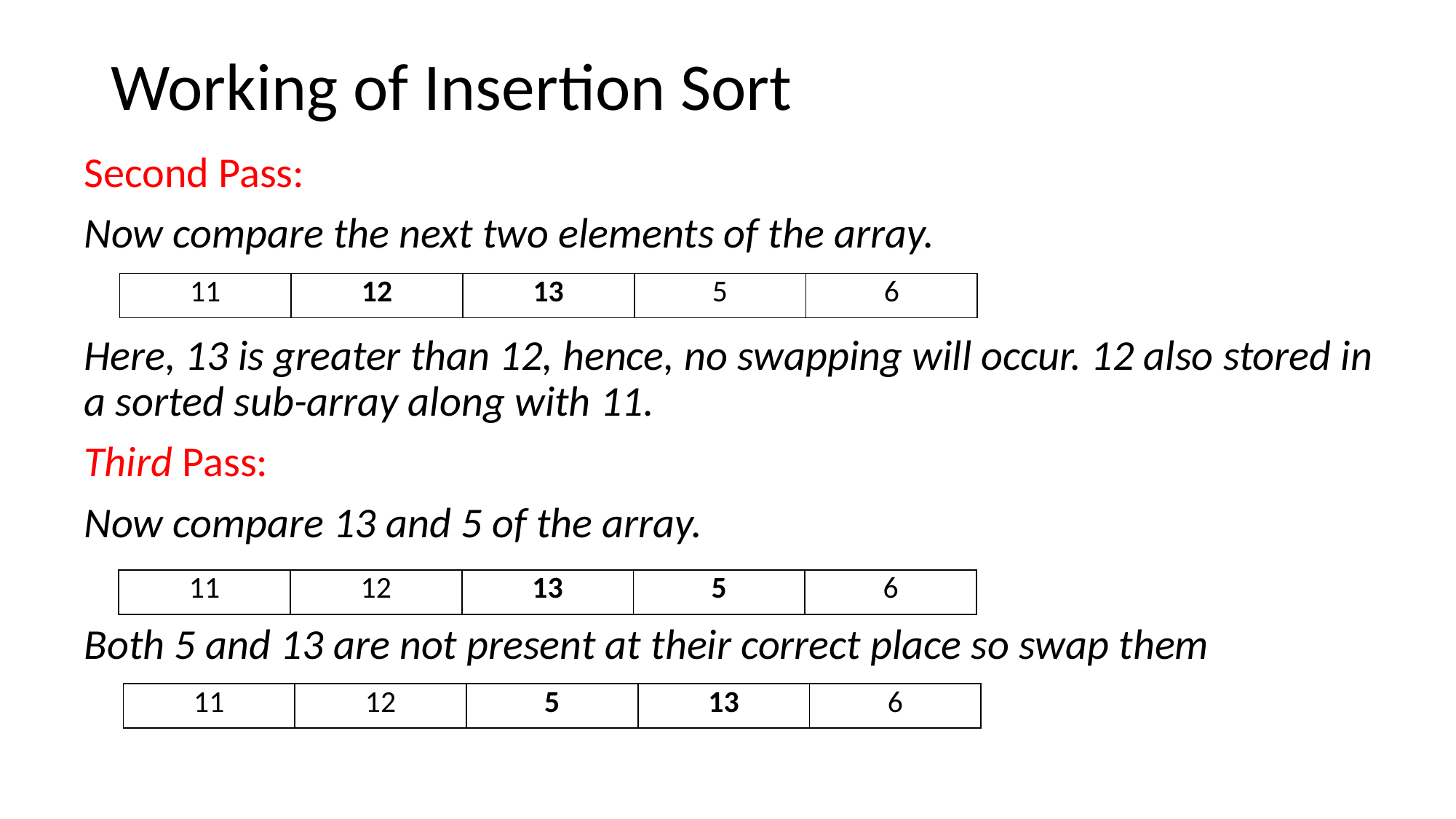

# Working of Insertion Sort
Second Pass:
Now compare the next two elements of the array.

Here, 13 is greater than 12, hence, no swapping will occur. 12 also stored in a sorted sub-array along with 11.
Third Pass:
Now compare 13 and 5 of the array.

Both 5 and 13 are not present at their correct place so swap them

| 11 | 12 | 13 | 5 | 6 |
| --- | --- | --- | --- | --- |
| 11 | 12 | 13 | 5 | 6 |
| --- | --- | --- | --- | --- |
| 11 | 12 | 5 | 13 | 6 |
| --- | --- | --- | --- | --- |